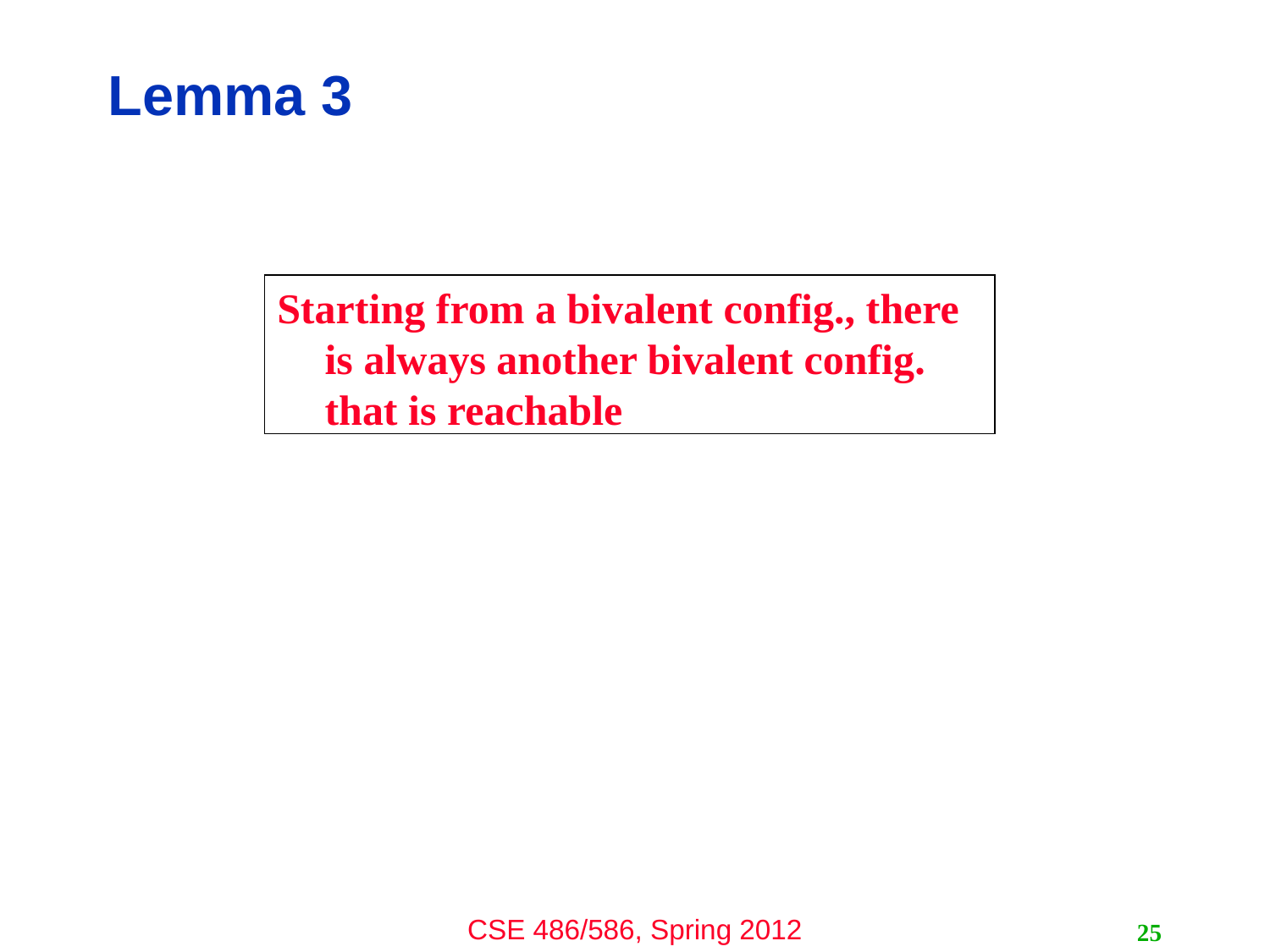

# Lemma 3

Starting from a bivalent config., there is always another bivalent config. that is reachable
25